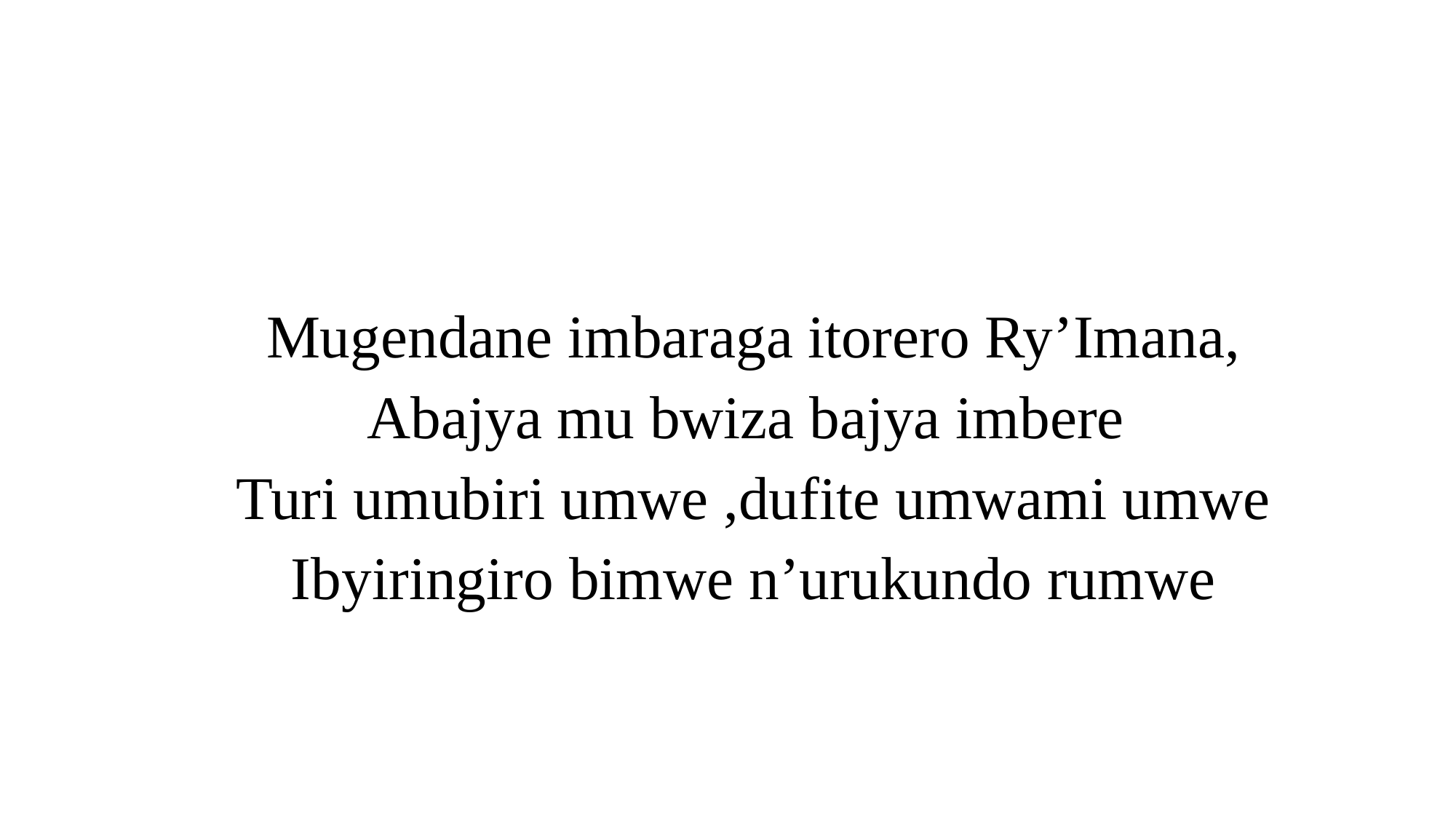

Mugendane imbaraga itorero Ry’Imana,
Abajya mu bwiza bajya imbere
Turi umubiri umwe ,dufite umwami umwe
Ibyiringiro bimwe n’urukundo rumwe